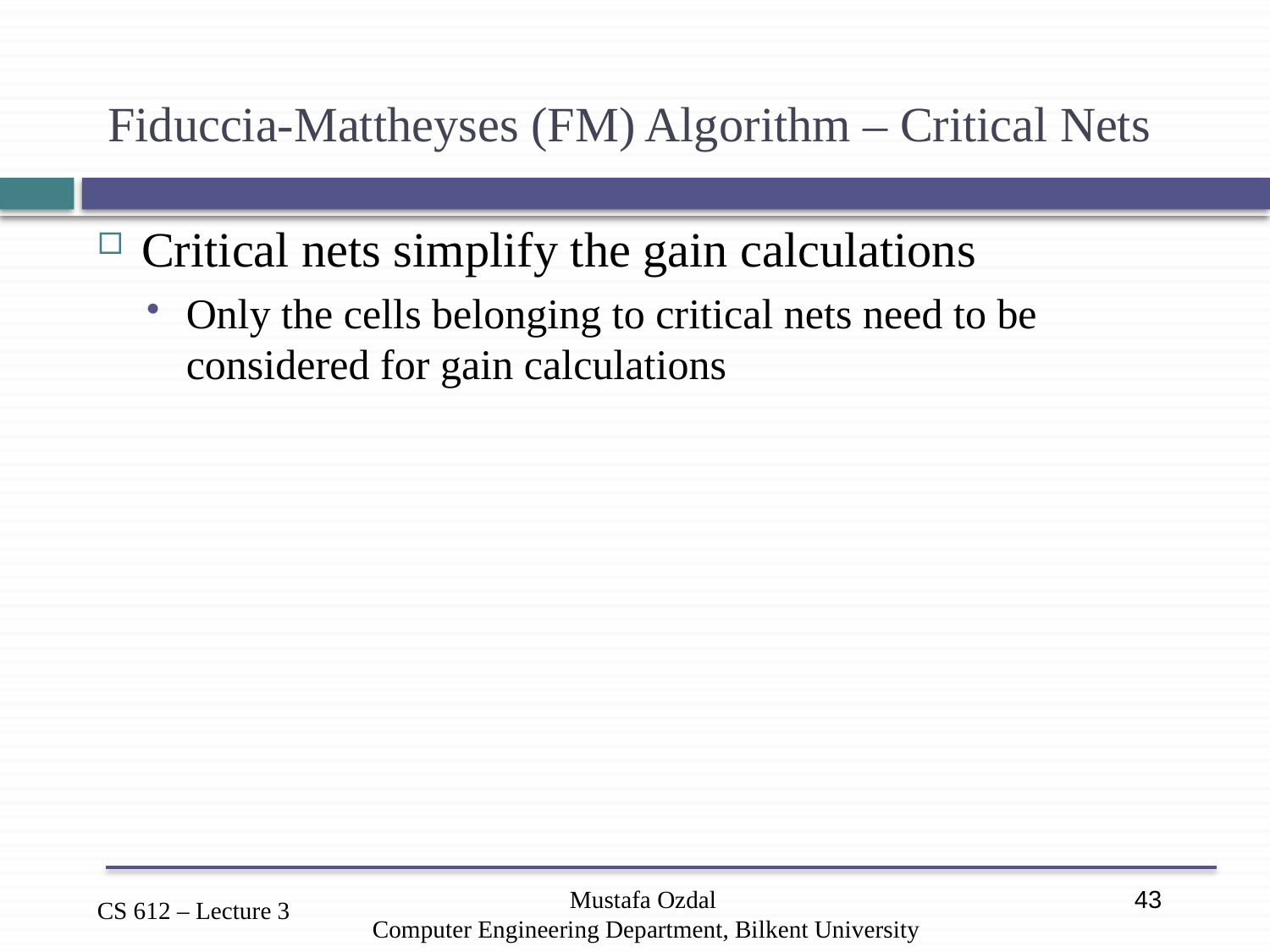

# Fiduccia-Mattheyses (FM) Algorithm – Critical Nets
Critical nets simplify the gain calculations
Only the cells belonging to critical nets need to be considered for gain calculations
Mustafa Ozdal
Computer Engineering Department, Bilkent University